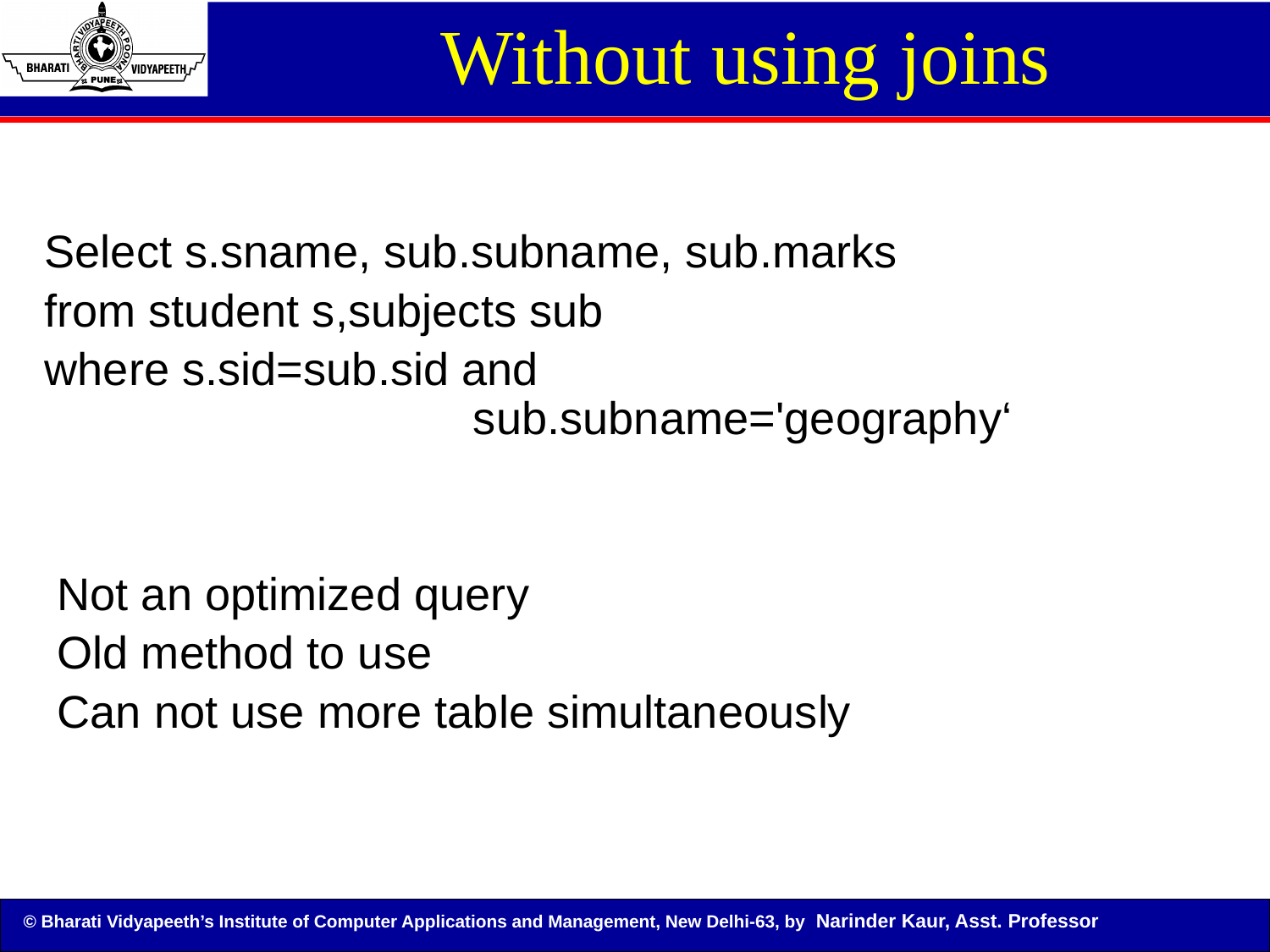

Without using joins
Select s.sname, sub.subname, sub.marks
from student s,subjects sub
where s.sid=sub.sid and 								sub.subname='geography‘

 Not an optimized query
 Old method to use
 Can not use more table simultaneously